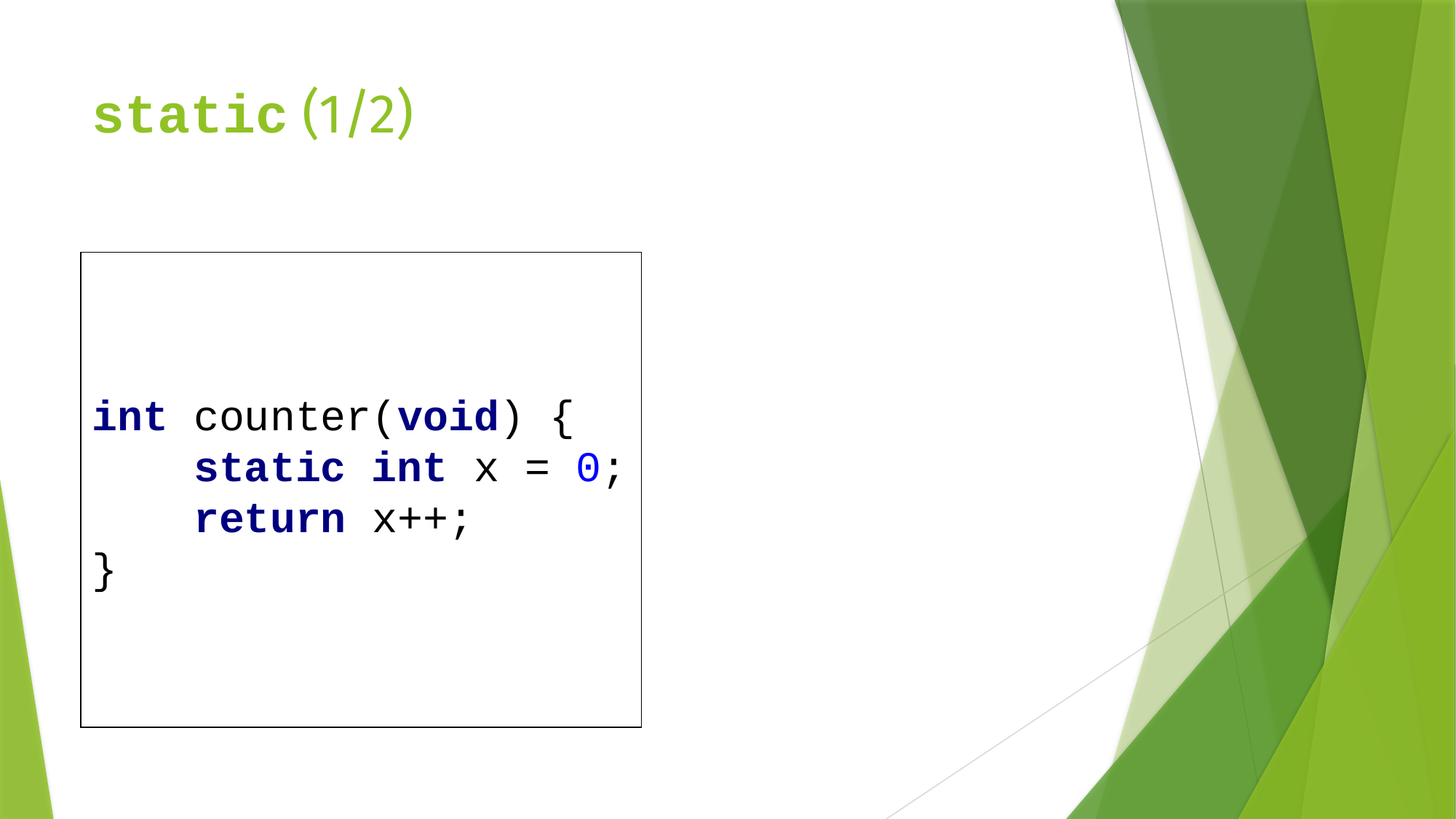

# static (1/2)
int counter(void) {
    static int x = 0;
    return x++;
}